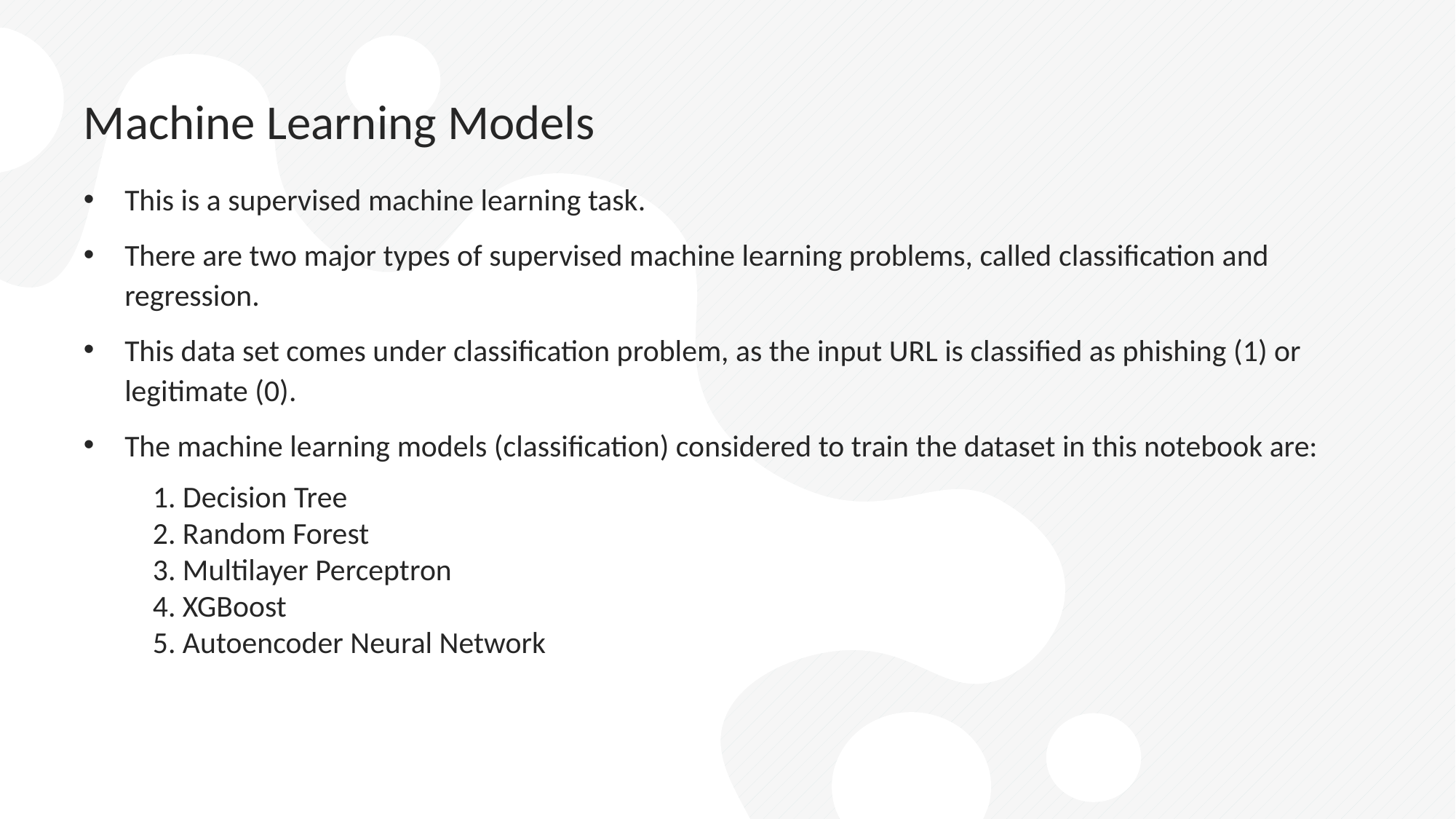

# Machine Learning Models
This is a supervised machine learning task.
There are two major types of supervised machine learning problems, called classification and regression.
This data set comes under classification problem, as the input URL is classified as phishing (1) or legitimate (0).
The machine learning models (classification) considered to train the dataset in this notebook are:
          1. Decision Tree
          2. Random Forest
          3. Multilayer Perceptron
          4. XGBoost
          5. Autoencoder Neural Network